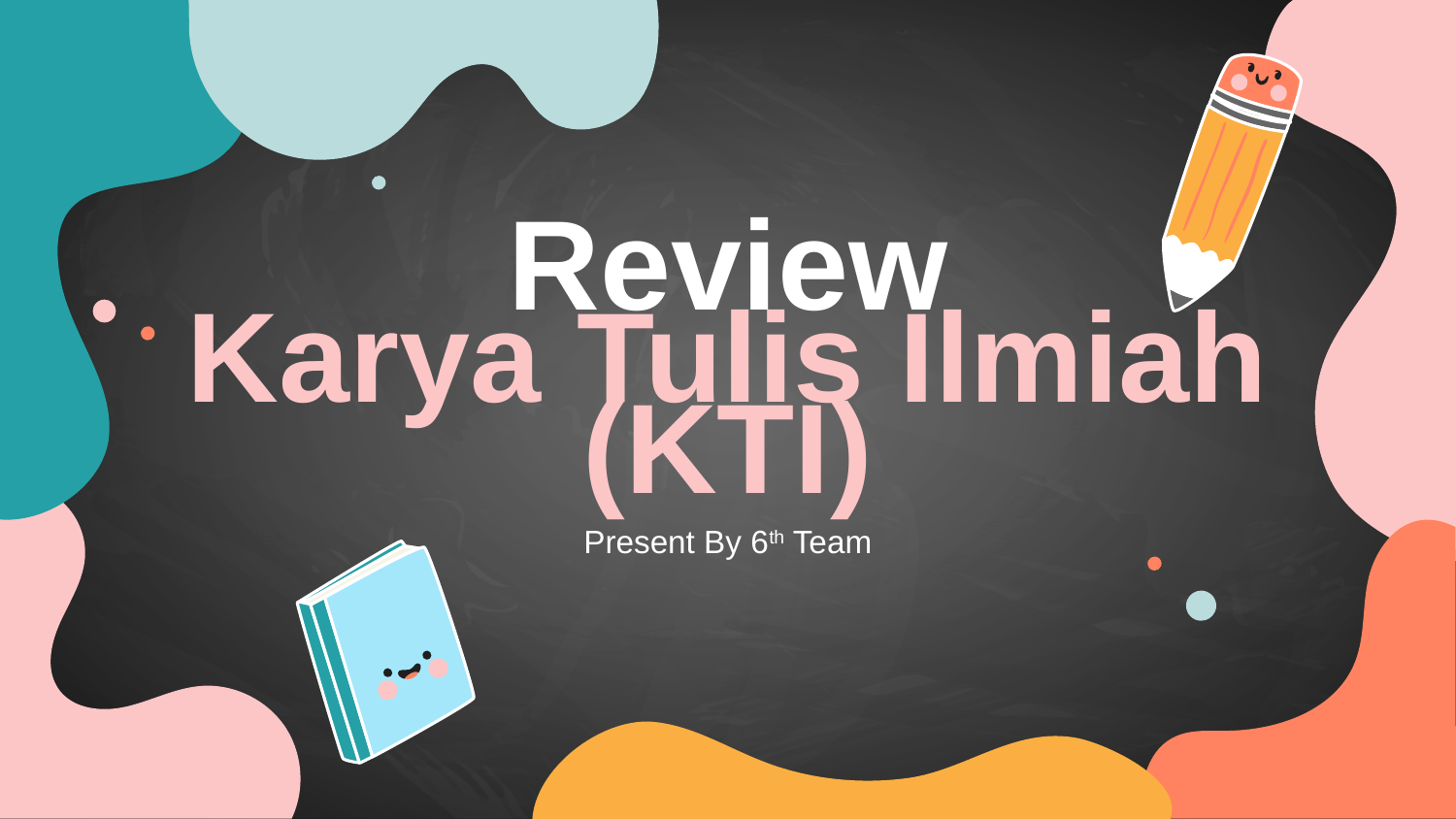

# Review Karya Tulis Ilmiah (KTI)
Present By 6th Team